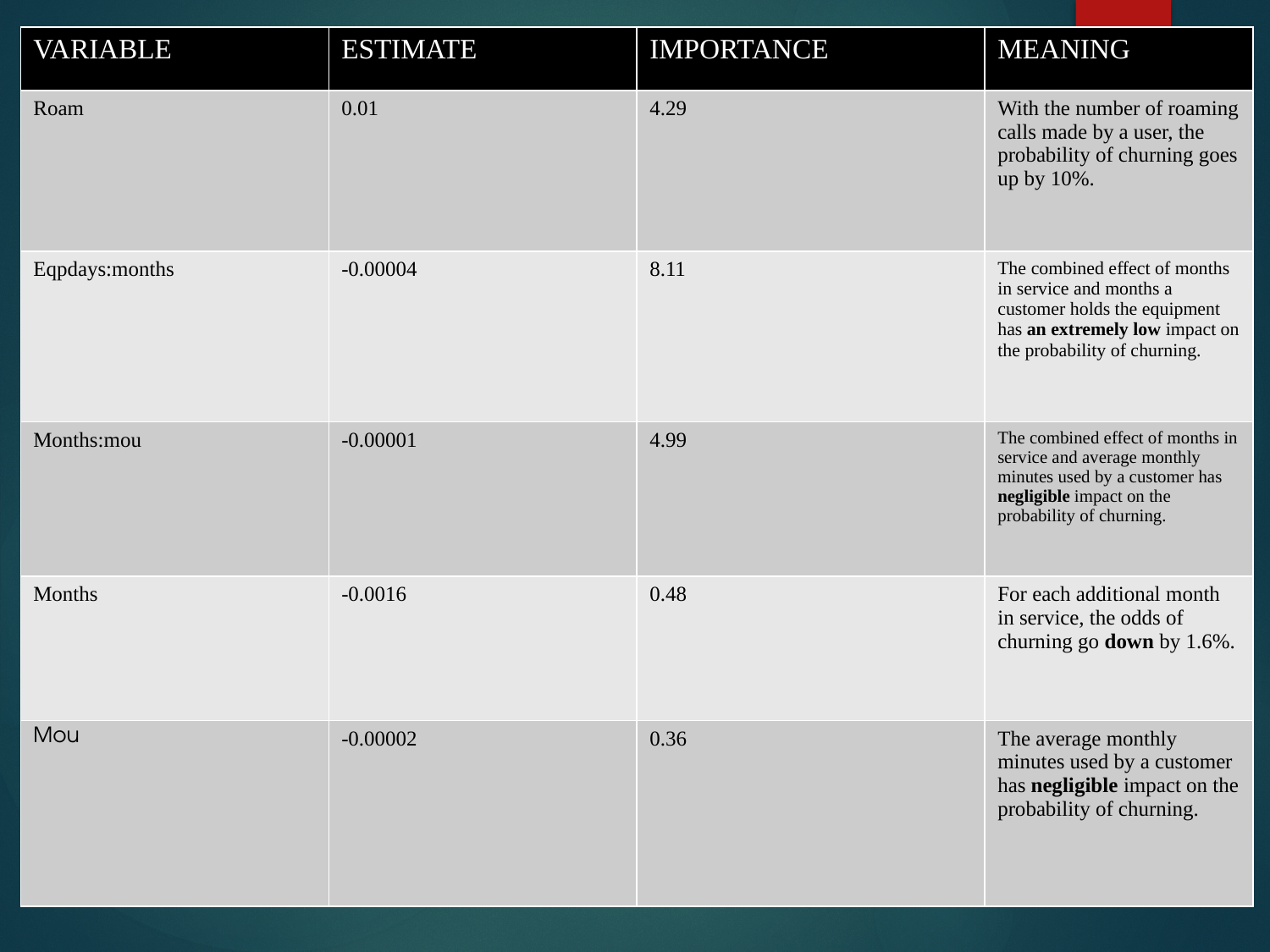

| VARIABLE | ESTIMATE | IMPORTANCE | MEANING |
| --- | --- | --- | --- |
| Roam | 0.01 | 4.29 | With the number of roaming calls made by a user, the probability of churning goes up by 10%. |
| Eqpdays:months | -0.00004 | 8.11 | The combined effect of months in service and months a customer holds the equipment has an extremely low impact on the probability of churning. |
| Months:mou | -0.00001 | 4.99 | The combined effect of months in service and average monthly minutes used by a customer has negligible impact on the probability of churning. |
| Months | -0.0016 | 0.48 | For each additional month in service, the odds of churning go down by 1.6%. |
| Mou | -0.00002 | 0.36 | The average monthly minutes used by a customer has negligible impact on the probability of churning. |